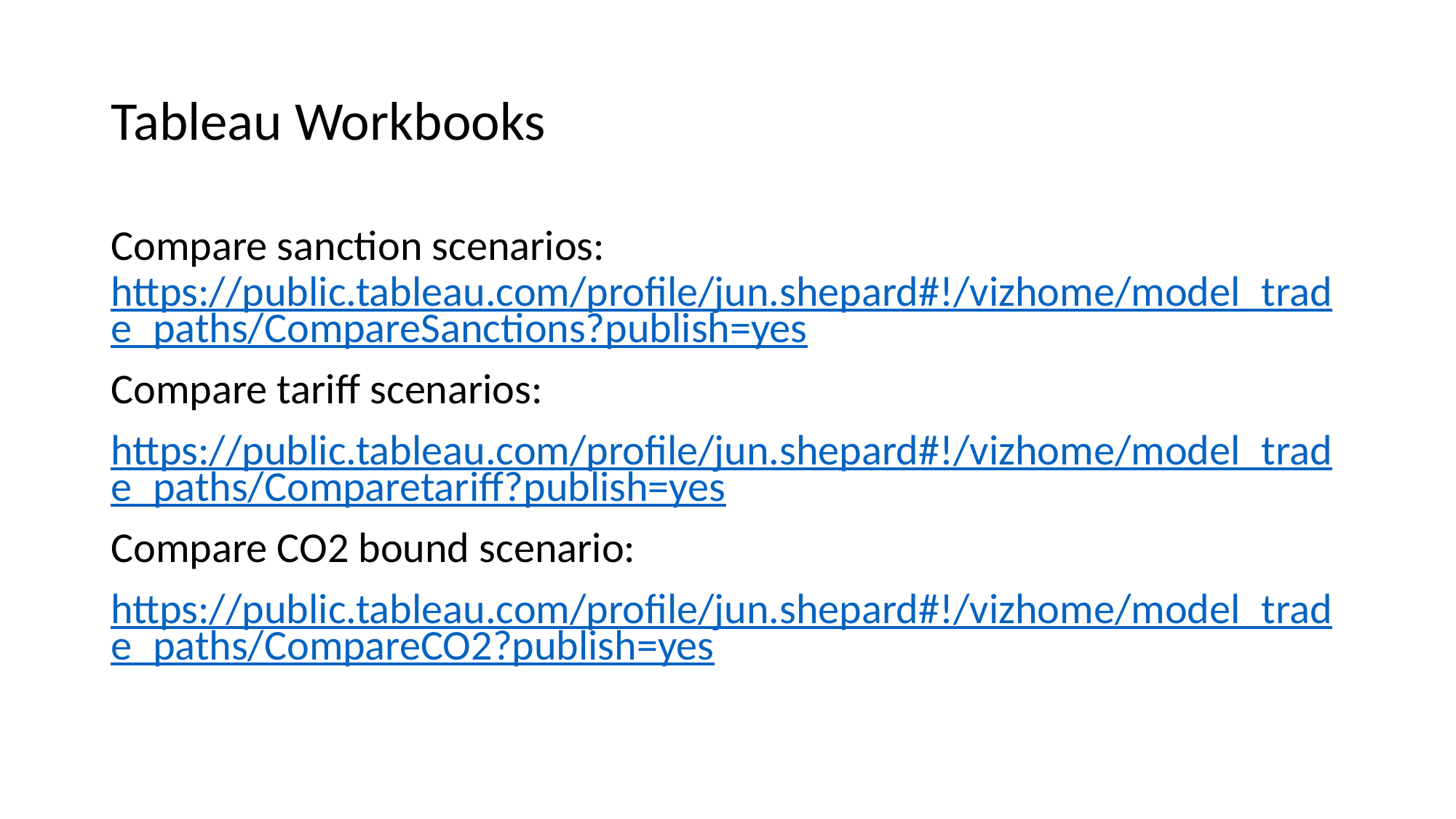

# Tableau Workbooks
Compare sanction scenarios: https://public.tableau.com/profile/jun.shepard#!/vizhome/model_trade_paths/CompareSanctions?publish=yes
Compare tariff scenarios:
https://public.tableau.com/profile/jun.shepard#!/vizhome/model_trade_paths/Comparetariff?publish=yes
Compare CO2 bound scenario:
https://public.tableau.com/profile/jun.shepard#!/vizhome/model_trade_paths/CompareCO2?publish=yes